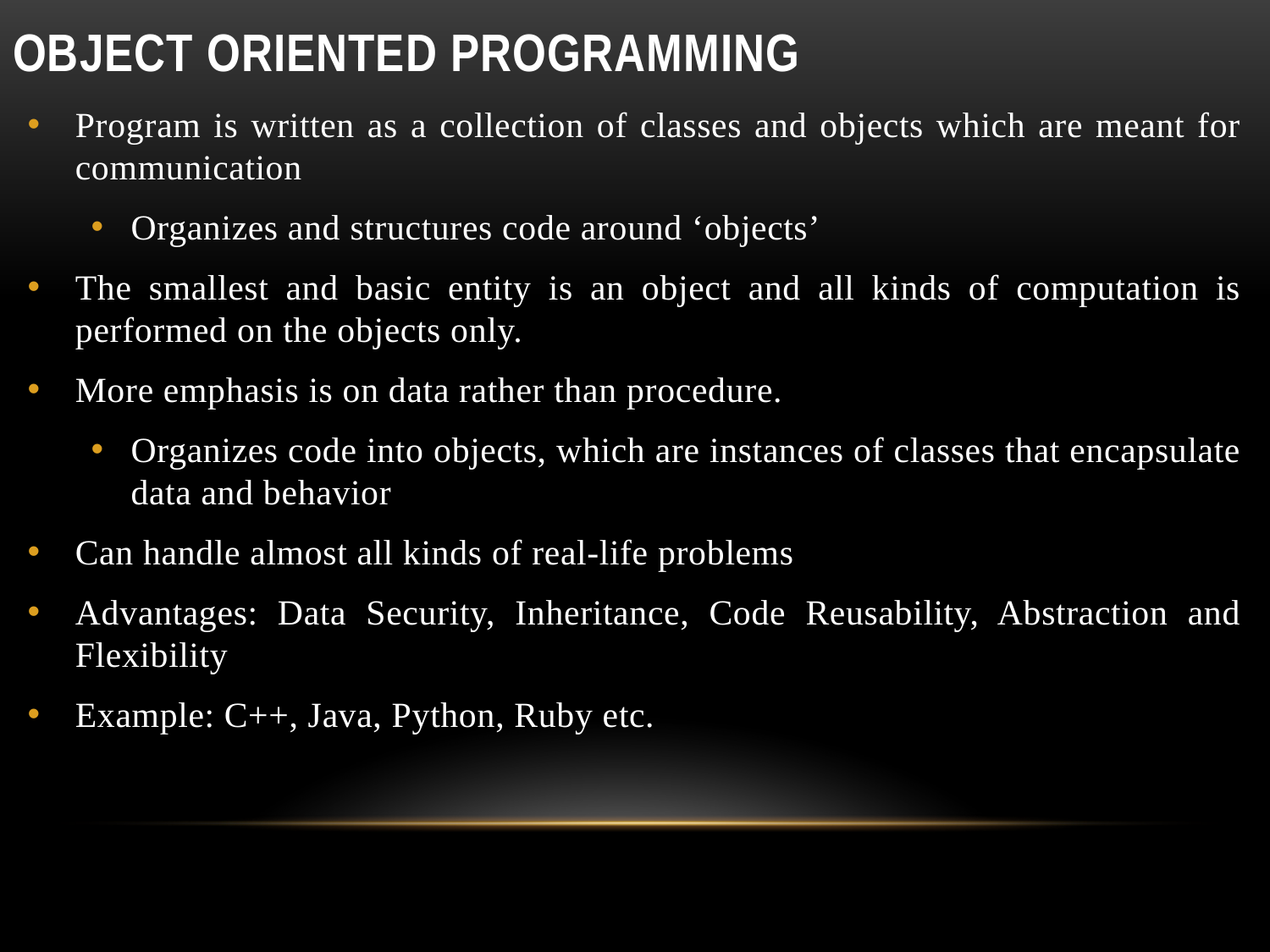

# Object oriented programming
Program is written as a collection of classes and objects which are meant for communication
Organizes and structures code around ‘objects’
The smallest and basic entity is an object and all kinds of computation is performed on the objects only.
More emphasis is on data rather than procedure.
Organizes code into objects, which are instances of classes that encapsulate data and behavior
Can handle almost all kinds of real-life problems
Advantages: Data Security, Inheritance, Code Reusability, Abstraction and Flexibility
Example: C++, Java, Python, Ruby etc.